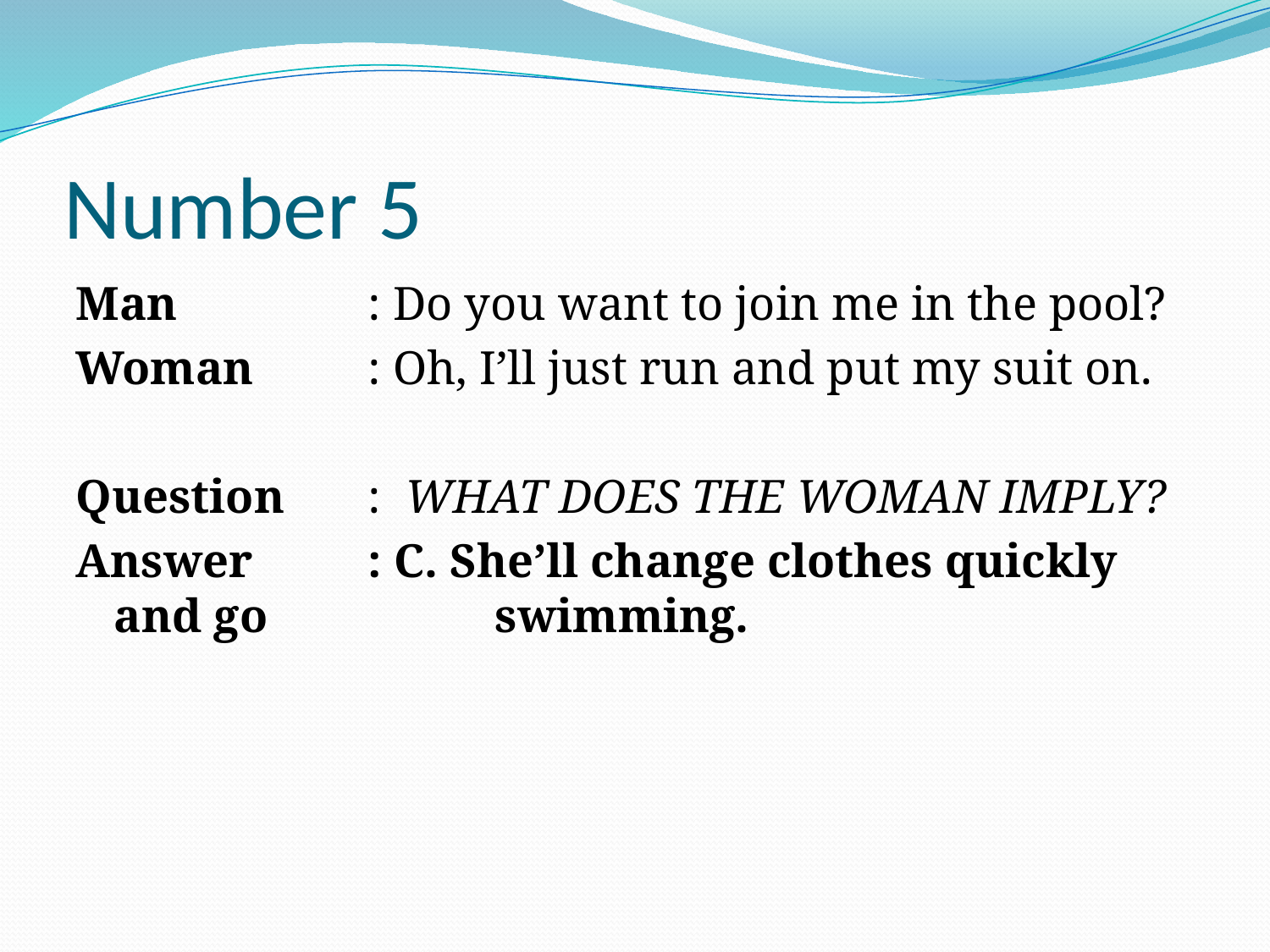

# Number 5
Man		: Do you want to join me in the pool?
Woman	: Oh, I’ll just run and put my suit on.

Question	:  WHAT DOES THE WOMAN IMPLY?
Answer	: C. She’ll change clothes quickly and go 		swimming.